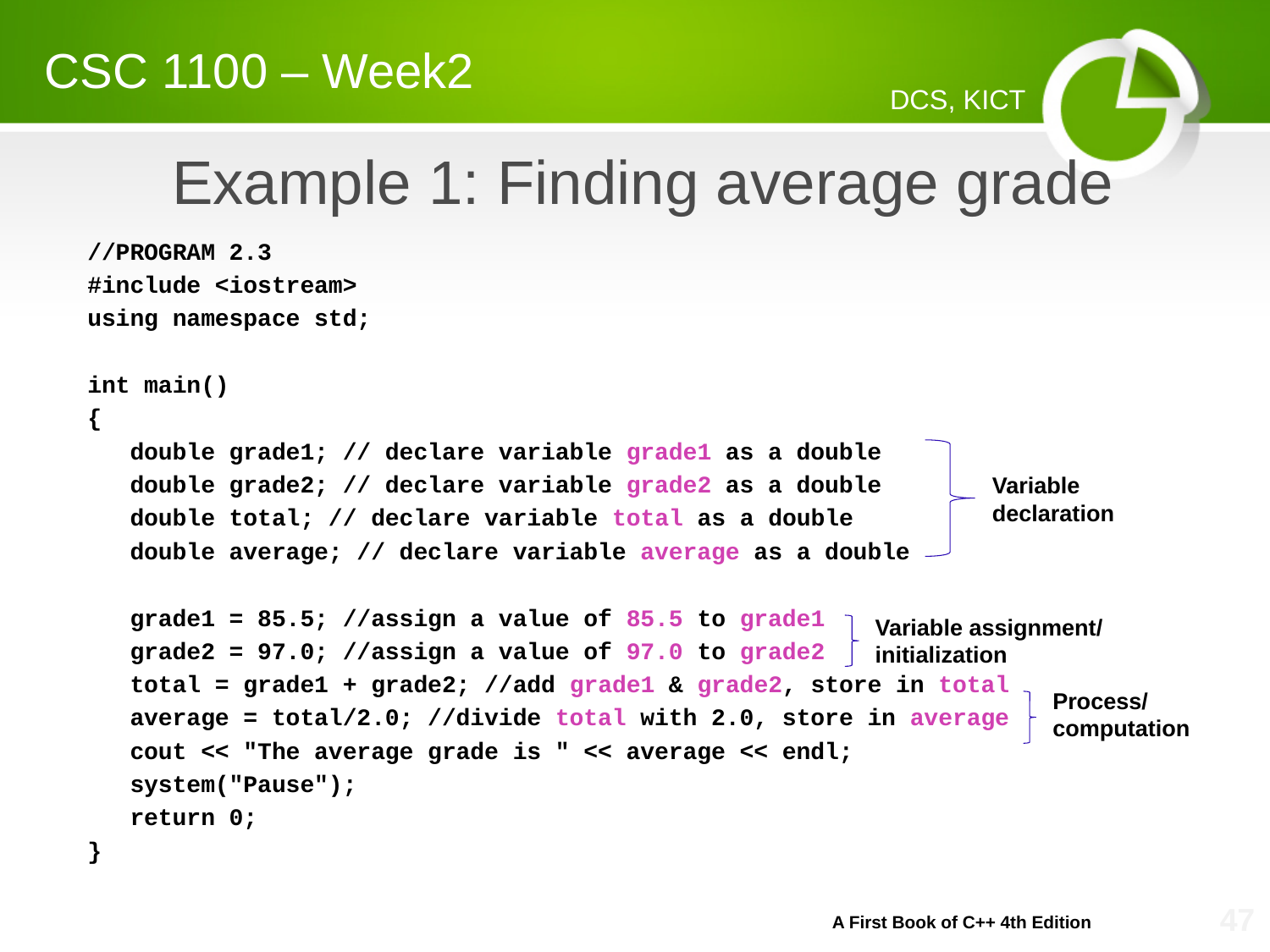

CSC 1100 – Week2
DCS, KICT
47
# Example 1: Finding average grade
//PROGRAM 2.3
#include <iostream>
using namespace std;

int main()
{
   double grade1; // declare variable grade1 as a double
   double grade2; // declare variable grade2 as a double
   double total; // declare variable total as a double
   double average; // declare variable average as a double

   grade1 = 85.5; //assign a value of 85.5 to grade1
   grade2 = 97.0; //assign a value of 97.0 to grade2
   total = grade1 + grade2; //add grade1 & grade2, store in total
   average = total/2.0; //divide total with 2.0, store in average
   cout << "The average grade is " << average << endl;
   system("Pause");
   return 0;
}

Variable
declaration
Variable assignment/ initialization

Process/
computation

47
A First Book of C++ 4th Edition